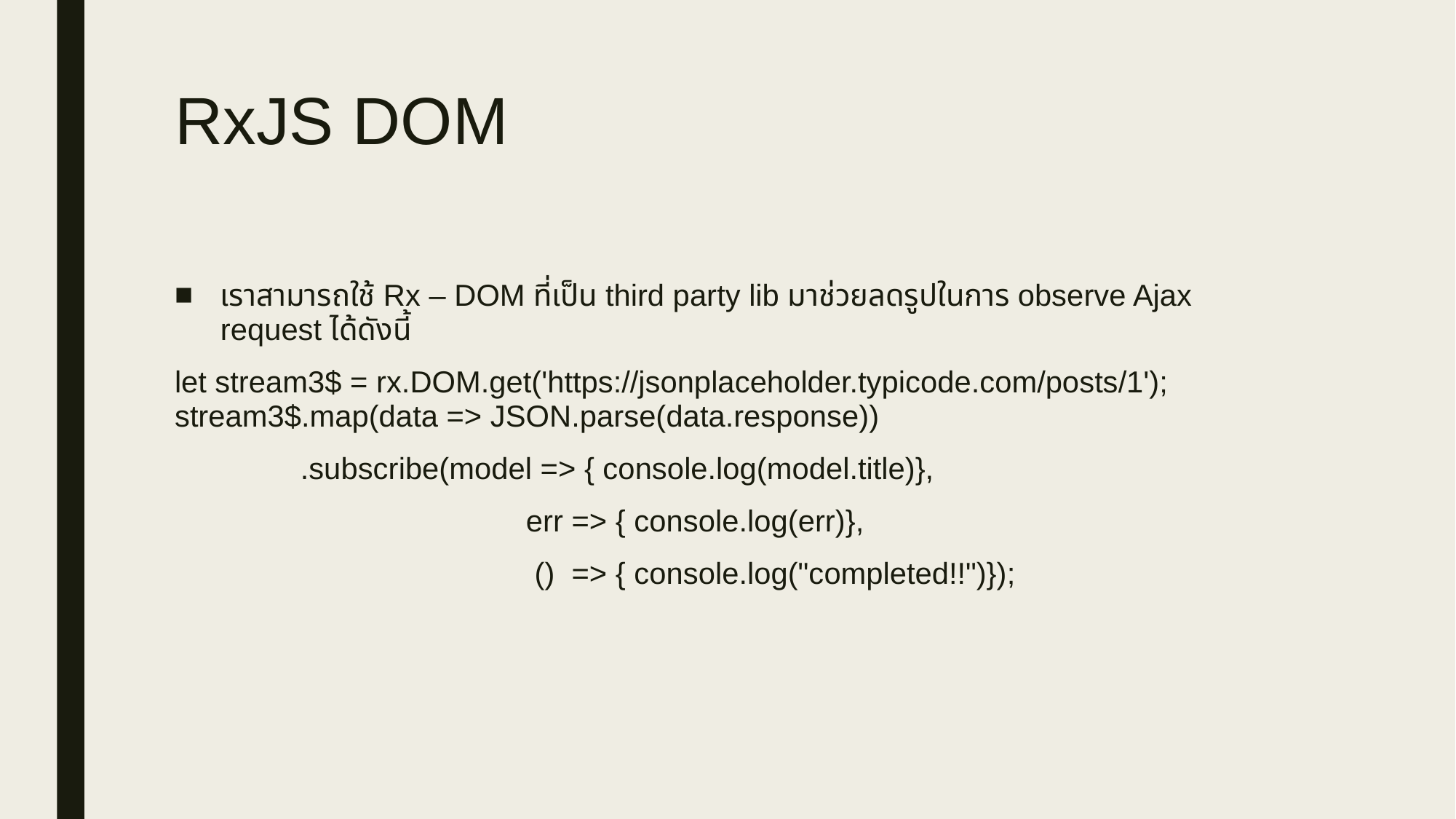

# RxJS DOM
เราสามารถใช้ Rx – DOM ที่เป็น third party lib มาช่วยลดรูปในการ observe Ajax request ได้ดังนี้
let stream3$ = rx.DOM.get('https://jsonplaceholder.typicode.com/posts/1');    stream3$.map(data => JSON.parse(data.response))
	  .subscribe(model => { console.log(model.title)},
                                          err => { console.log(err)},
                                           ()  => { console.log("completed!!")});